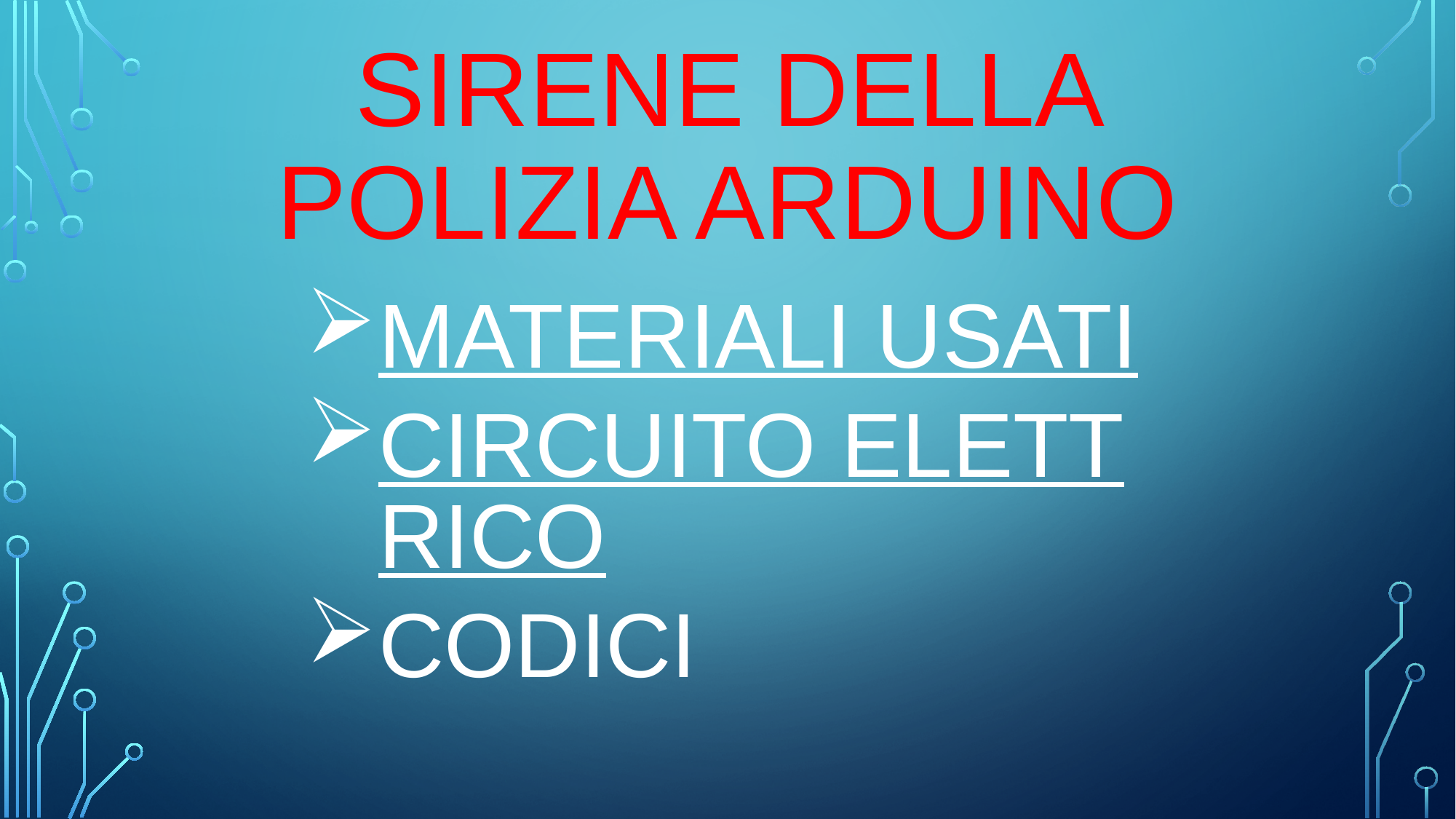

SIRENe della polizia arduino
MATERIALI USATI
CIRCUITO ELETTRICO
CODICI